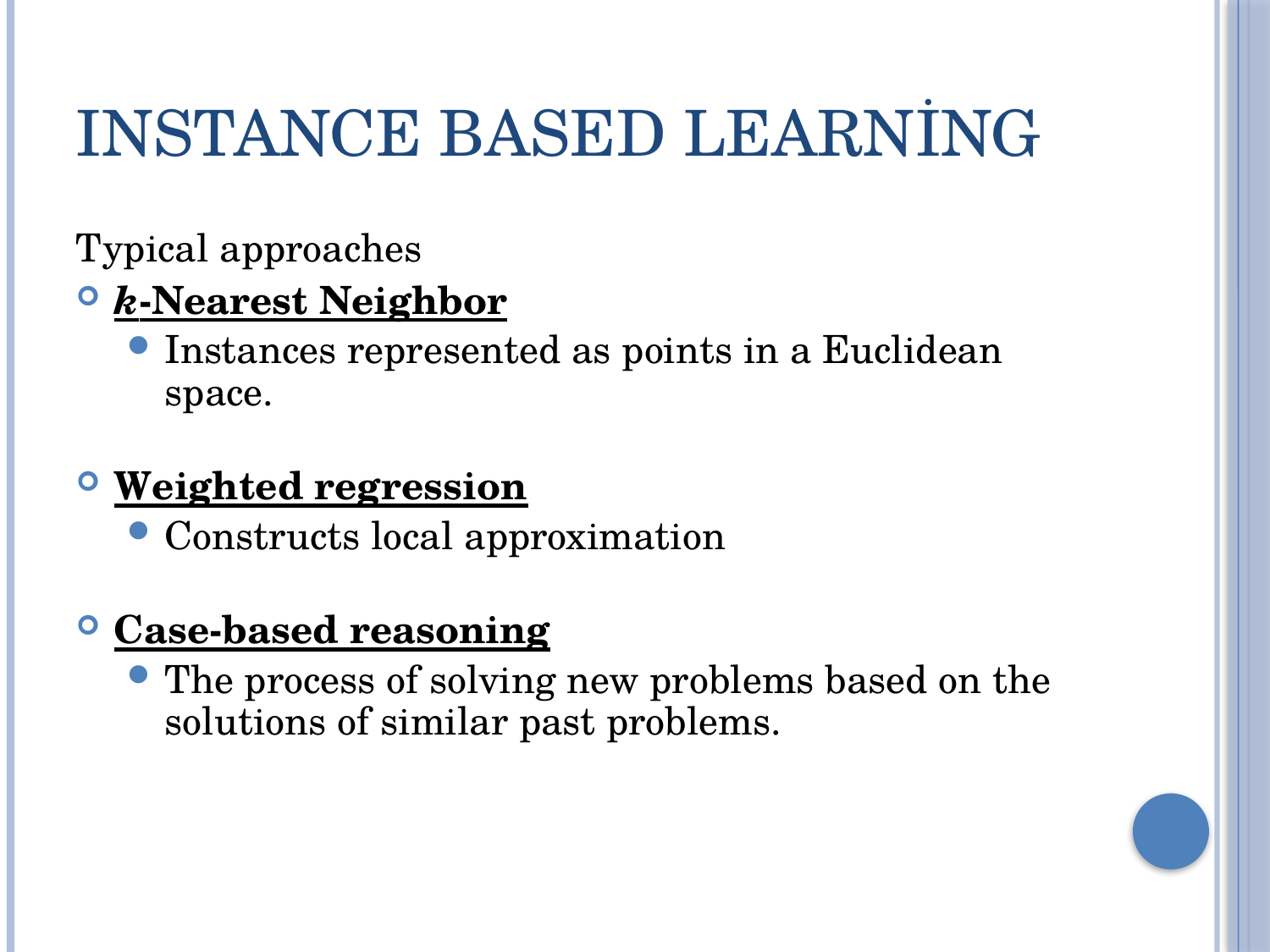

# Instance Based Learning
Typical approaches
k-Nearest Neighbor
Instances represented as points in a Euclidean space.

Weighted regression
Constructs local approximation

Case-based reasoning
The process of solving new problems based on the solutions of similar past problems.